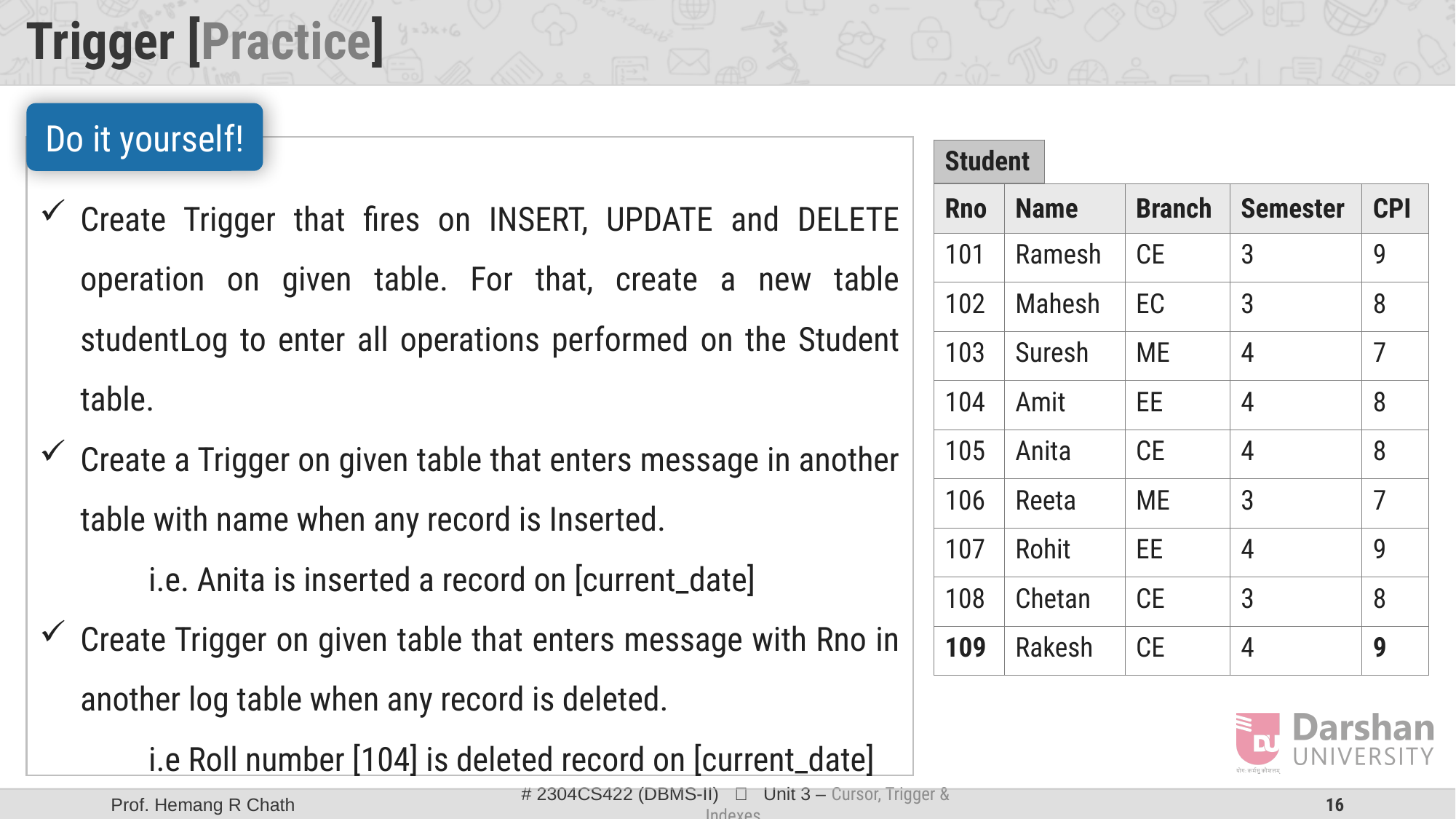

# Trigger [Practice]
Do it yourself!
Create Trigger that fires on INSERT, UPDATE and DELETE operation on given table. For that, create a new table studentLog to enter all operations performed on the Student table.
Create a Trigger on given table that enters message in another table with name when any record is Inserted.
	i.e. Anita is inserted a record on [current_date]
Create Trigger on given table that enters message with Rno in another log table when any record is deleted.
	i.e Roll number [104] is deleted record on [current_date]
| Student |
| --- |
| Rno | Name | Branch | Semester | CPI |
| --- | --- | --- | --- | --- |
| 101 | Ramesh | CE | 3 | 9 |
| 102 | Mahesh | EC | 3 | 8 |
| 103 | Suresh | ME | 4 | 7 |
| 104 | Amit | EE | 4 | 8 |
| 105 | Anita | CE | 4 | 8 |
| 106 | Reeta | ME | 3 | 7 |
| 107 | Rohit | EE | 4 | 9 |
| 108 | Chetan | CE | 3 | 8 |
| 109 | Rakesh | CE | 4 | 9 |